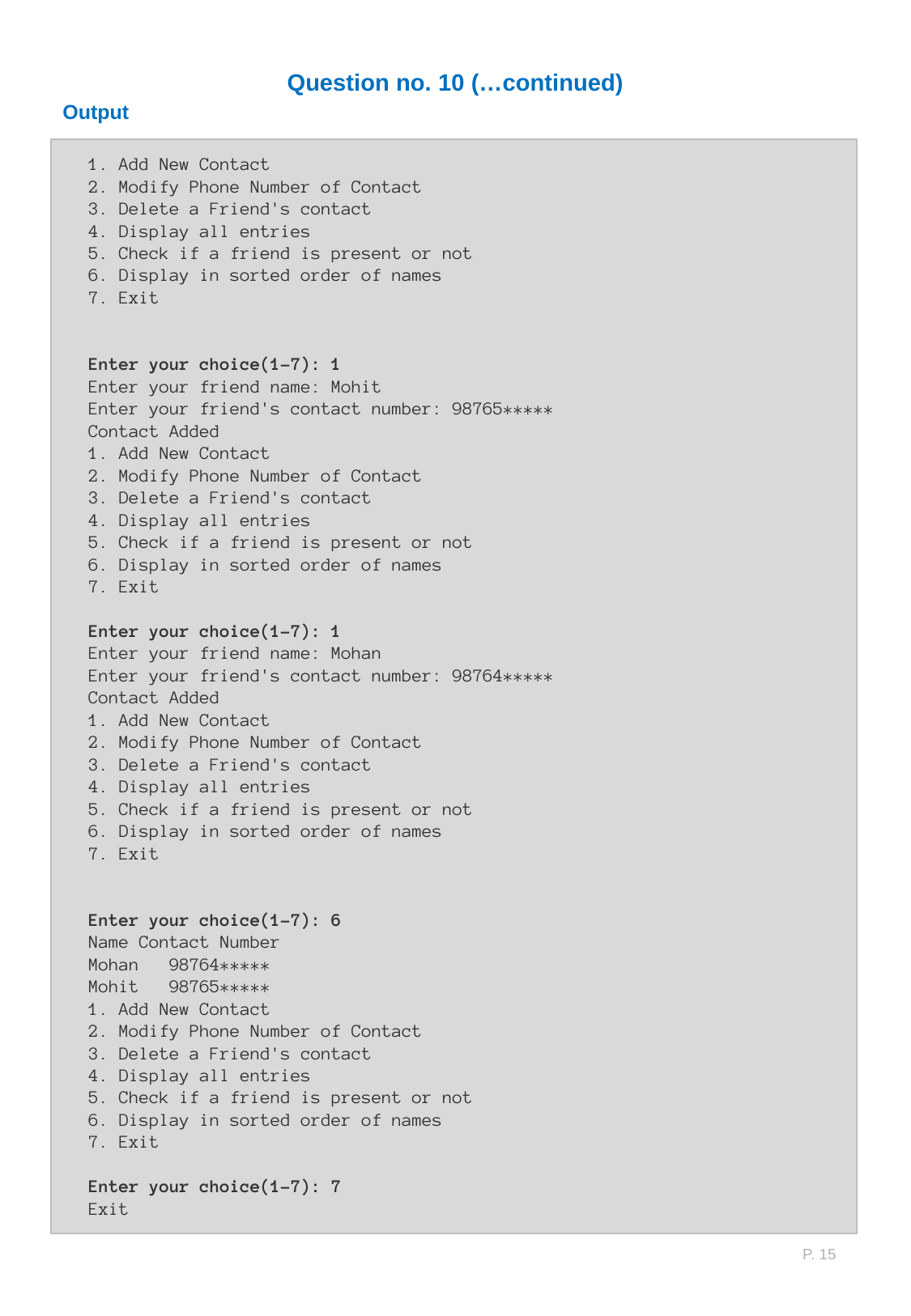

Question no. 10 (…continued)
Output

1. Add New Contact
2. Modify Phone Number of Contact
3. Delete a Friend's contact
4. Display all entries
5. Check if a friend is present or not
6. Display in sorted order of names
7. Exit

Enter your choice(1-7): 1
Enter your friend name: Mohit
Enter your friend's contact number: 98765*****
Contact Added
1. Add New Contact
2. Modify Phone Number of Contact
3. Delete a Friend's contact
4. Display all entries
5. Check if a friend is present or not
6. Display in sorted order of names
7. Exit
Enter your choice(1-7): 1
Enter your friend name: Mohan
Enter your friend's contact number: 98764*****
Contact Added
1. Add New Contact
2. Modify Phone Number of Contact
3. Delete a Friend's contact
4. Display all entries
5. Check if a friend is present or not
6. Display in sorted order of names
7. Exit

Enter your choice(1-7): 6
Name Contact Number
Mohan   98764*****
Mohit   98765*****
1. Add New Contact
2. Modify Phone Number of Contact
3. Delete a Friend's contact
4. Display all entries
5. Check if a friend is present or not
6. Display in sorted order of names
7. Exit

Enter your choice(1-7): 7
Exit
P. 15